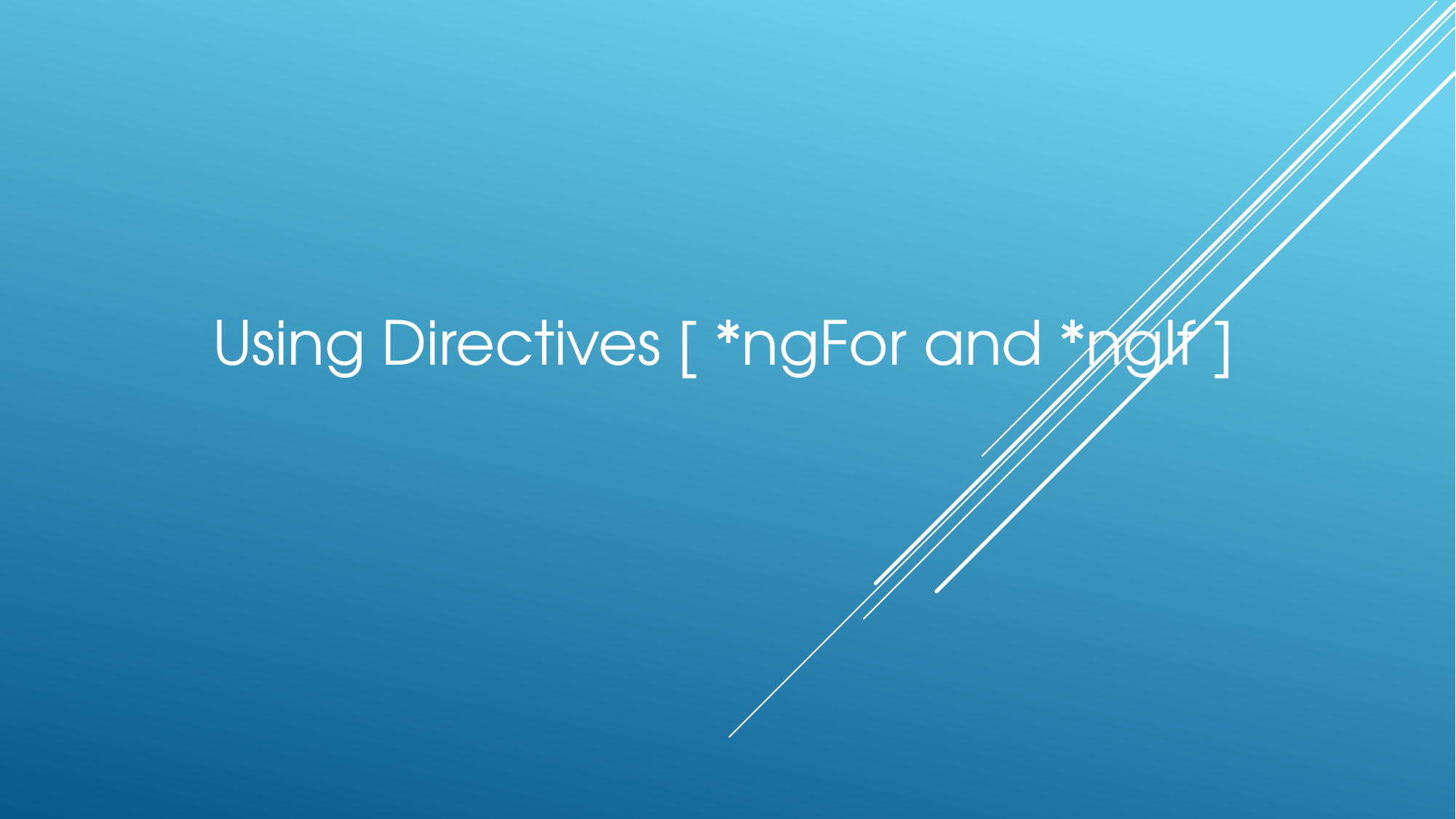

Using Directives [ *ngFor and *ngIf ]